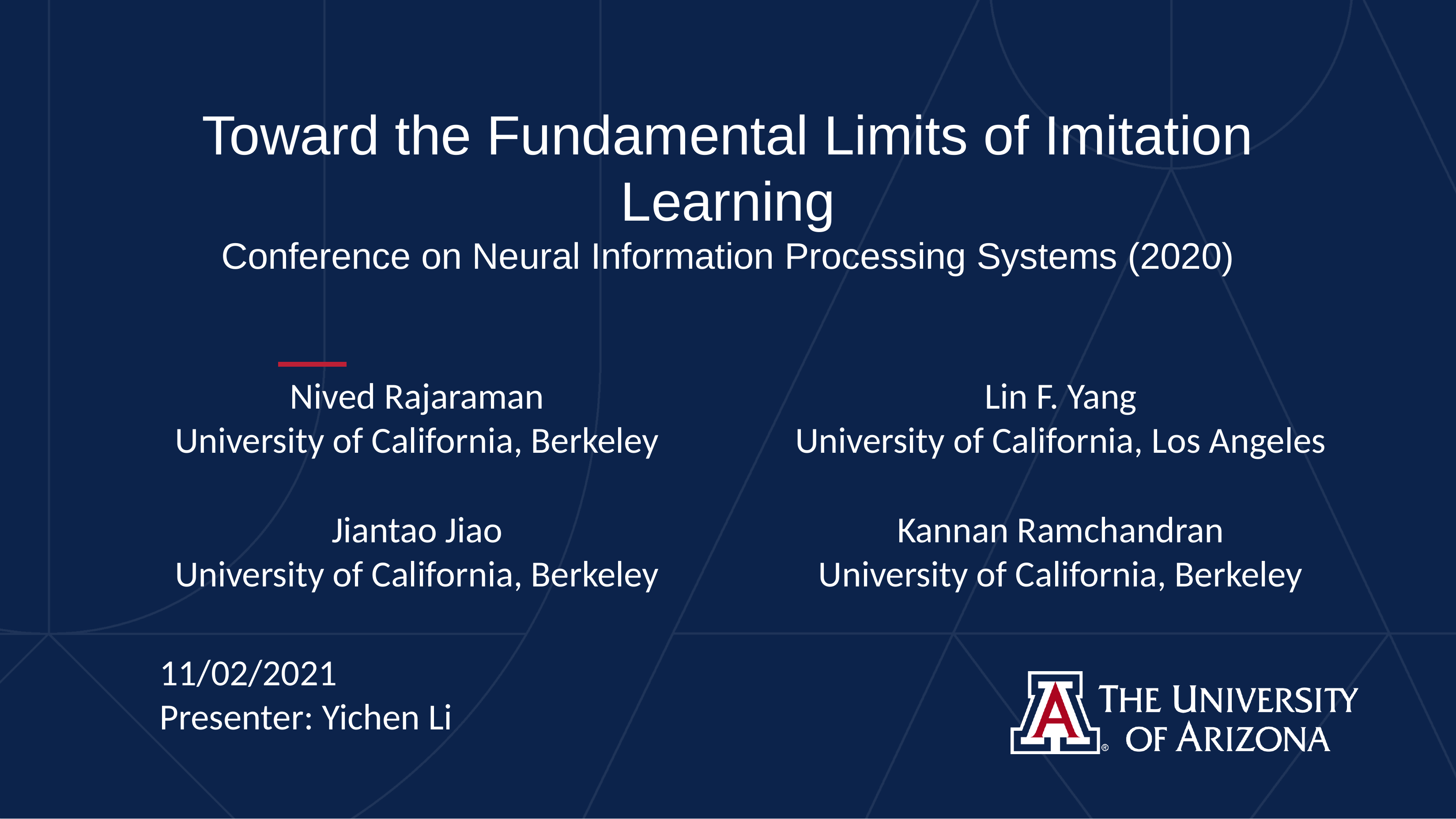

# Toward the Fundamental Limits of Imitation Learning Conference on Neural Information Processing Systems (2020)
Nived Rajaraman
University of California, Berkeley
Lin F. Yang
University of California, Los Angeles
Jiantao Jiao
University of California, Berkeley
Kannan Ramchandran
University of California, Berkeley
11/02/2021
Presenter: Yichen Li